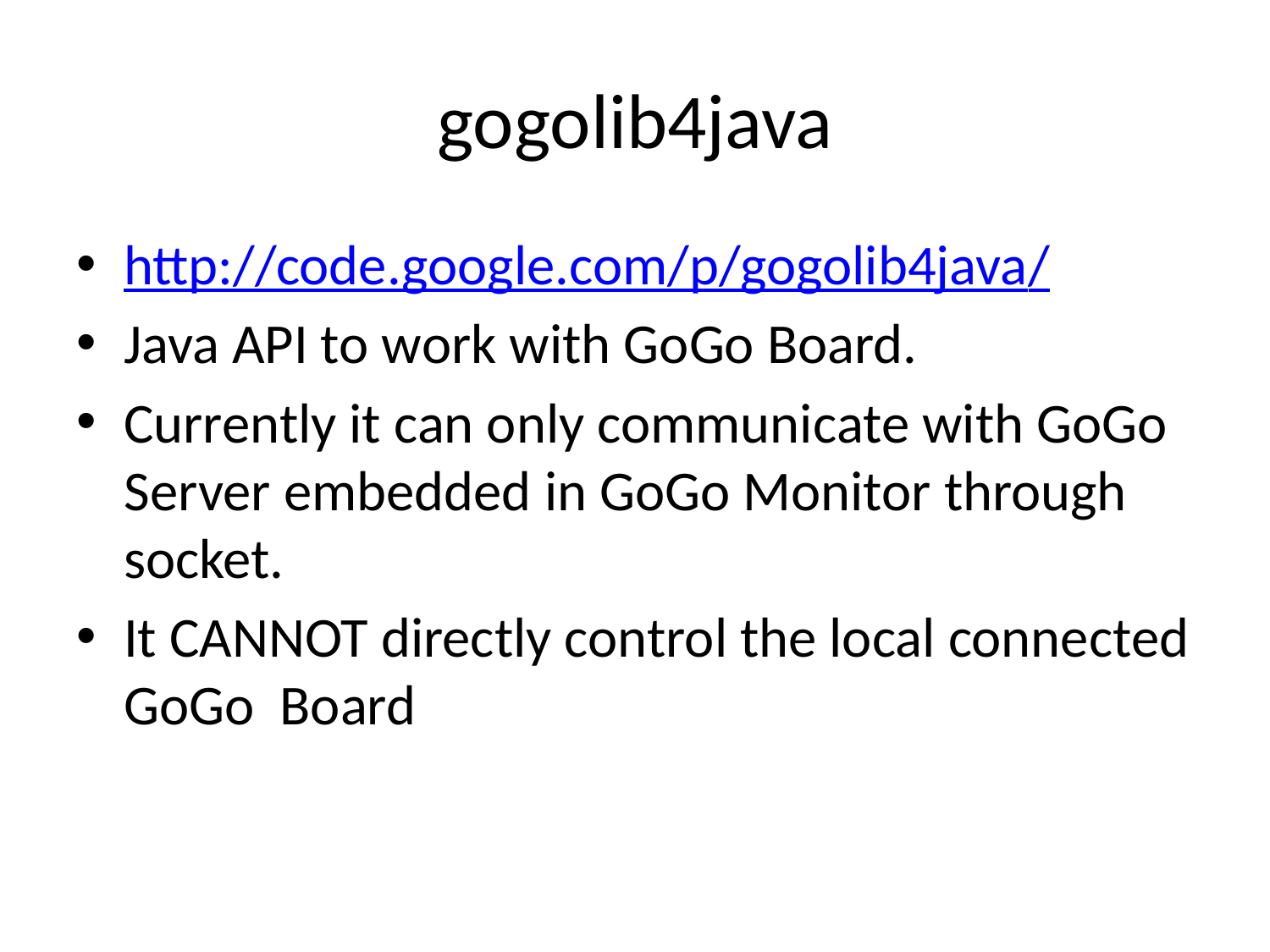

# gogolib4java
http://code.google.com/p/gogolib4java/
Java API to work with GoGo Board.
Currently it can only communicate with GoGo Server embedded in GoGo Monitor through socket.
It CANNOT directly control the local connected GoGo  Board